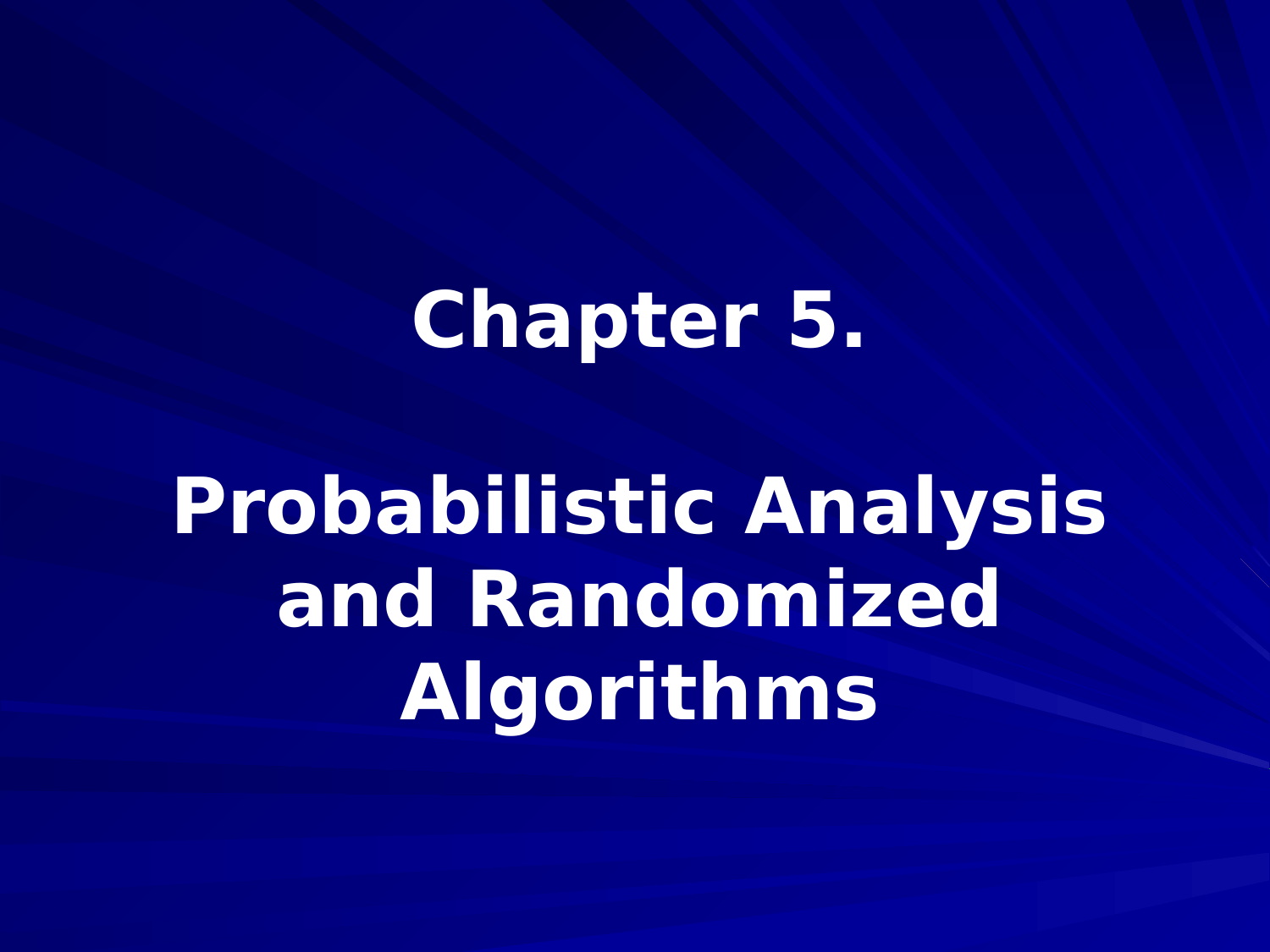

# Chapter 5. Probabilistic Analysis and Randomized Algorithms